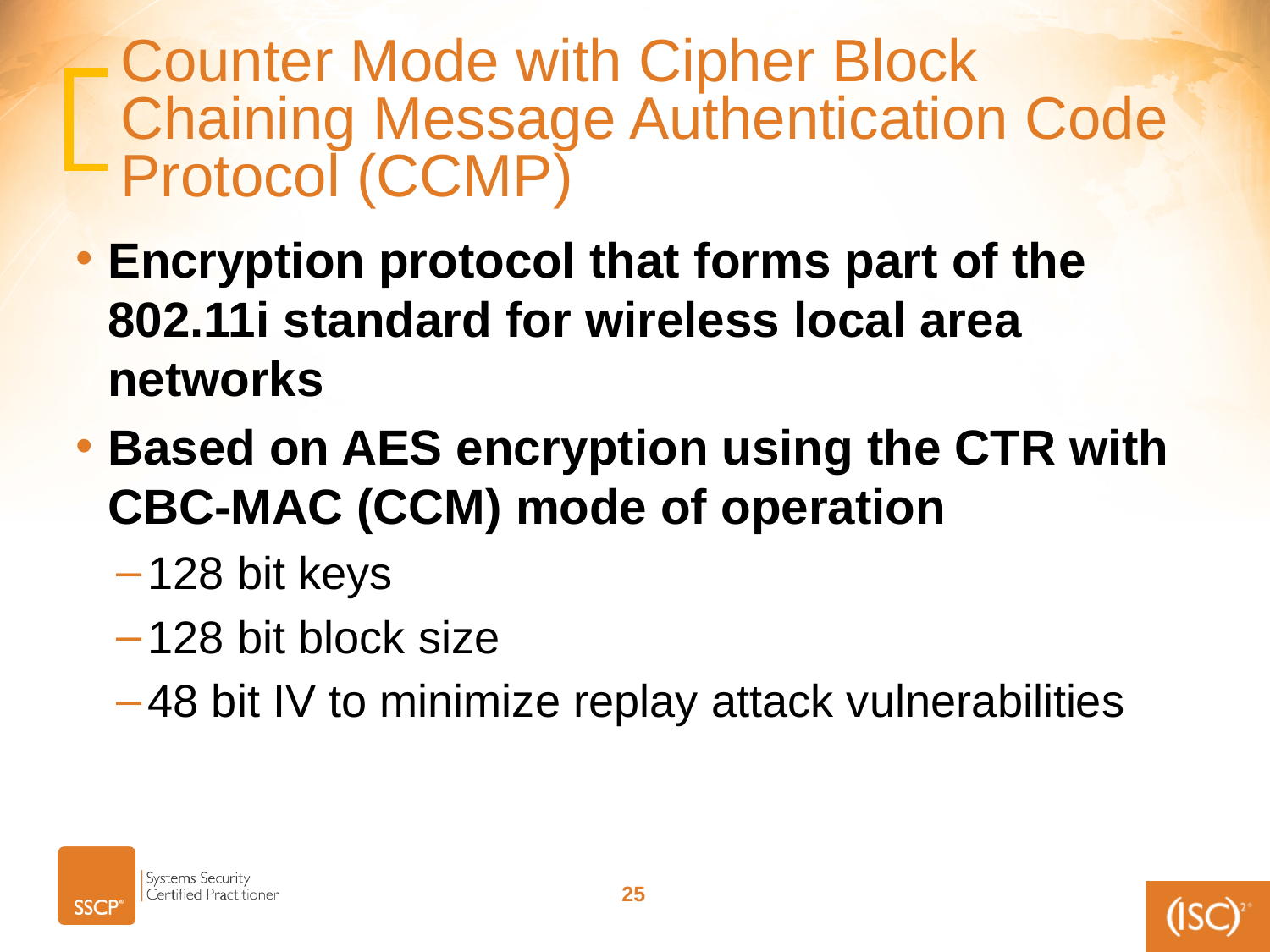

# Counter Mode with Cipher Block Chaining Message Authentication Code Protocol (CCMP)
Encryption protocol that forms part of the 802.11i standard for wireless local area networks
Based on AES encryption using the CTR with CBC-MAC (CCM) mode of operation
128 bit keys
128 bit block size
48 bit IV to minimize replay attack vulnerabilities